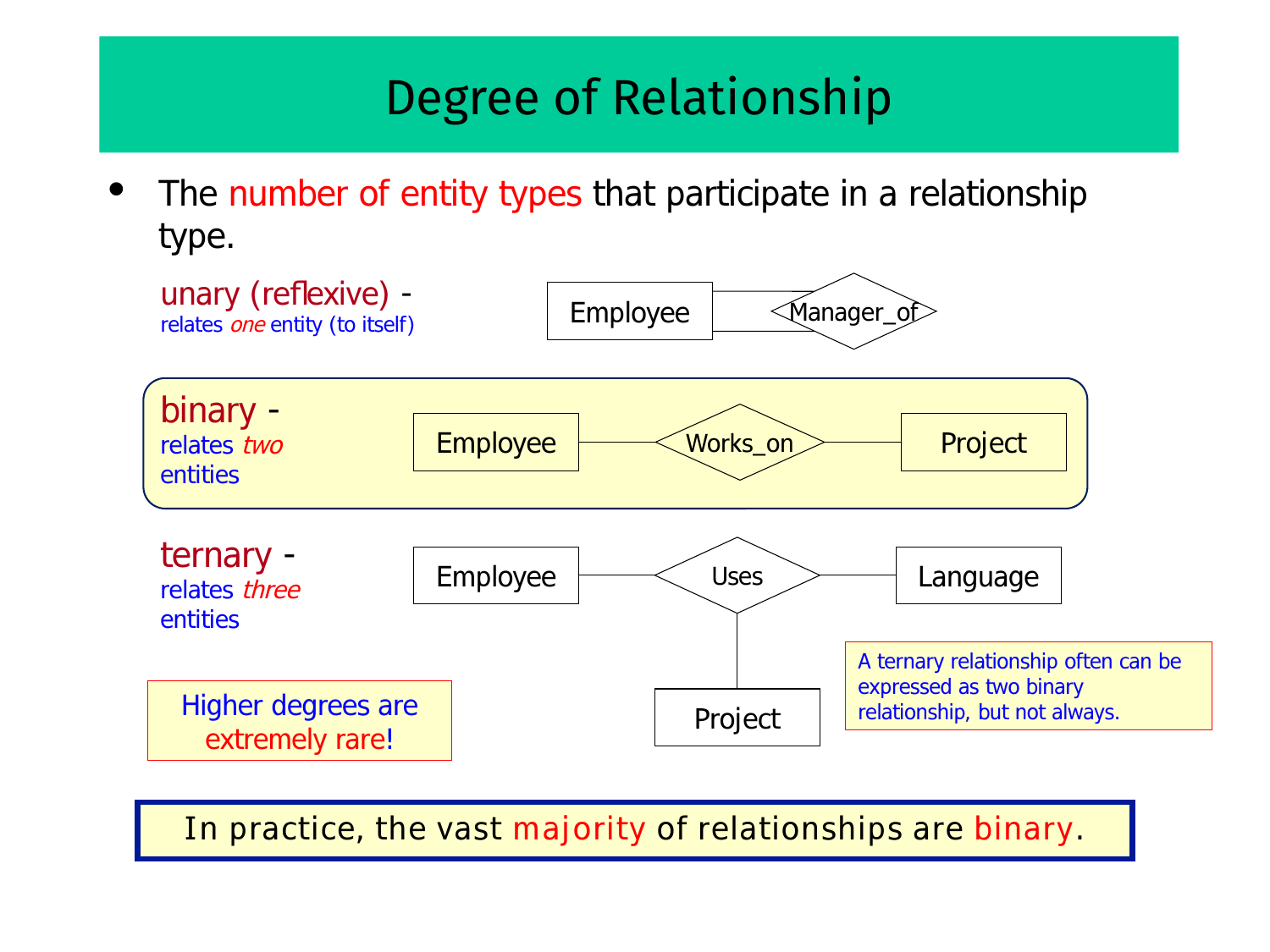

# Degree of Relationship
The number of entity types that participate in a relationship type.
unary (reflexive) - relates one entity (to itself)
Manager_of
Employee

binary -
relates two entities
Works_on
Employee
Project
ternary -
relates three entities
Uses
Employee
Language
Project
A ternary relationship often can be expressed as two binary relationship, but not always.
Higher degrees are extremely rare!
In practice, the vast majority of relationships are binary.